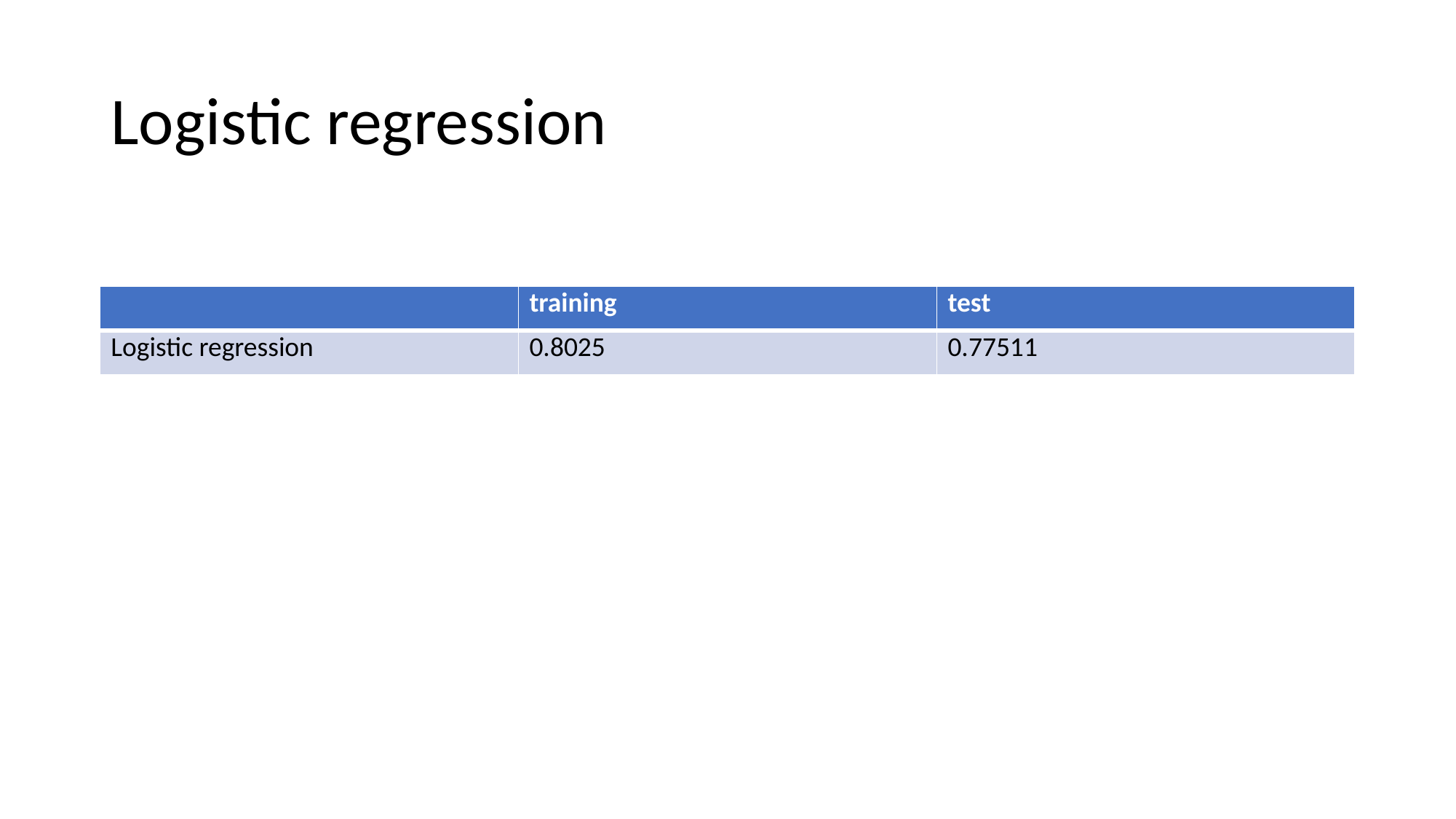

# Logistic regression
|  | training | test |
| --- | --- | --- |
| Logistic regression | 0.8025 | 0.77511 |